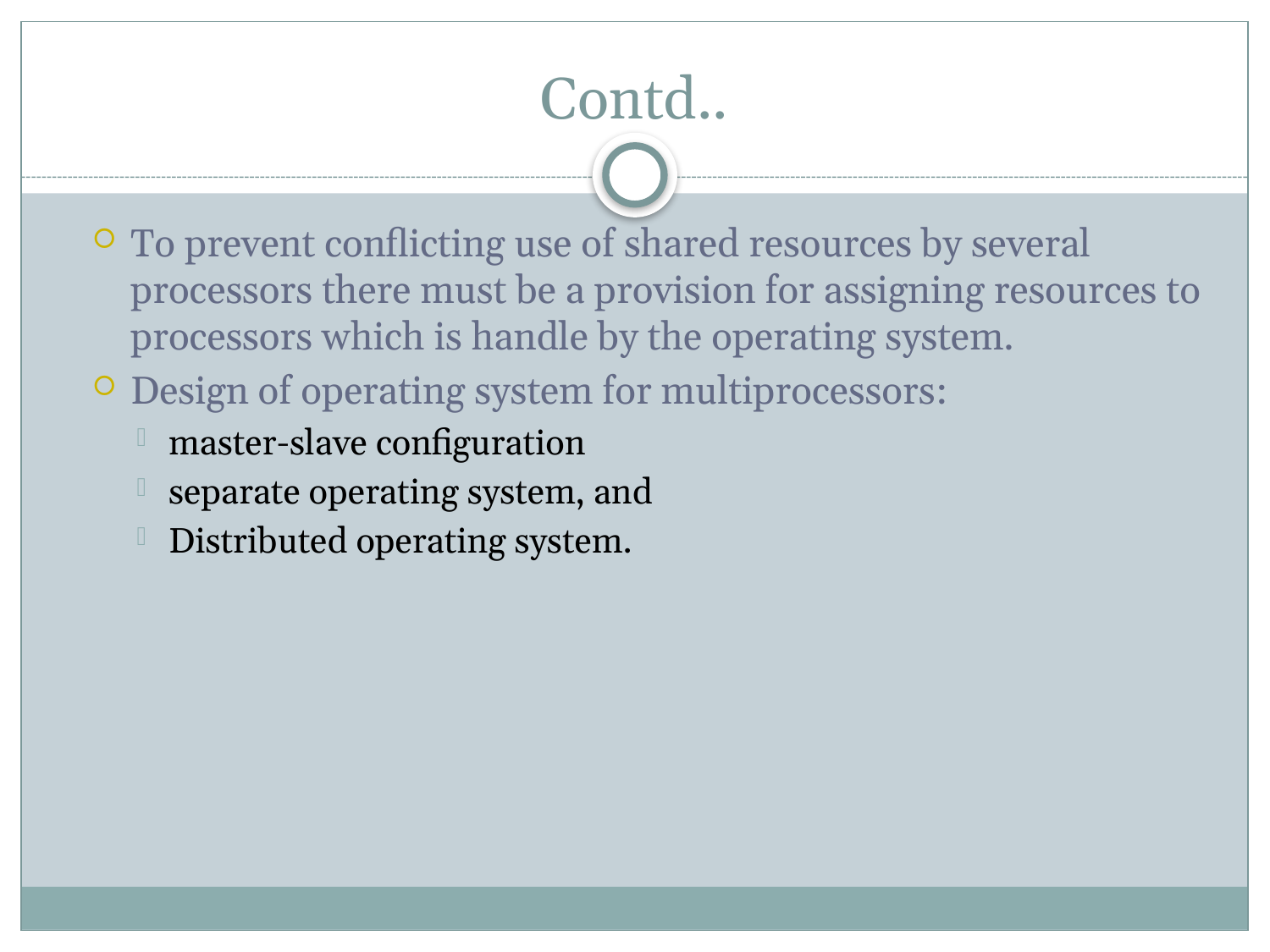

# Contd..
To prevent conflicting use of shared resources by several processors there must be a provision for assigning resources to processors which is handle by the operating system.
Design of operating system for multiprocessors:
master-slave configuration
separate operating system, and
Distributed operating system.